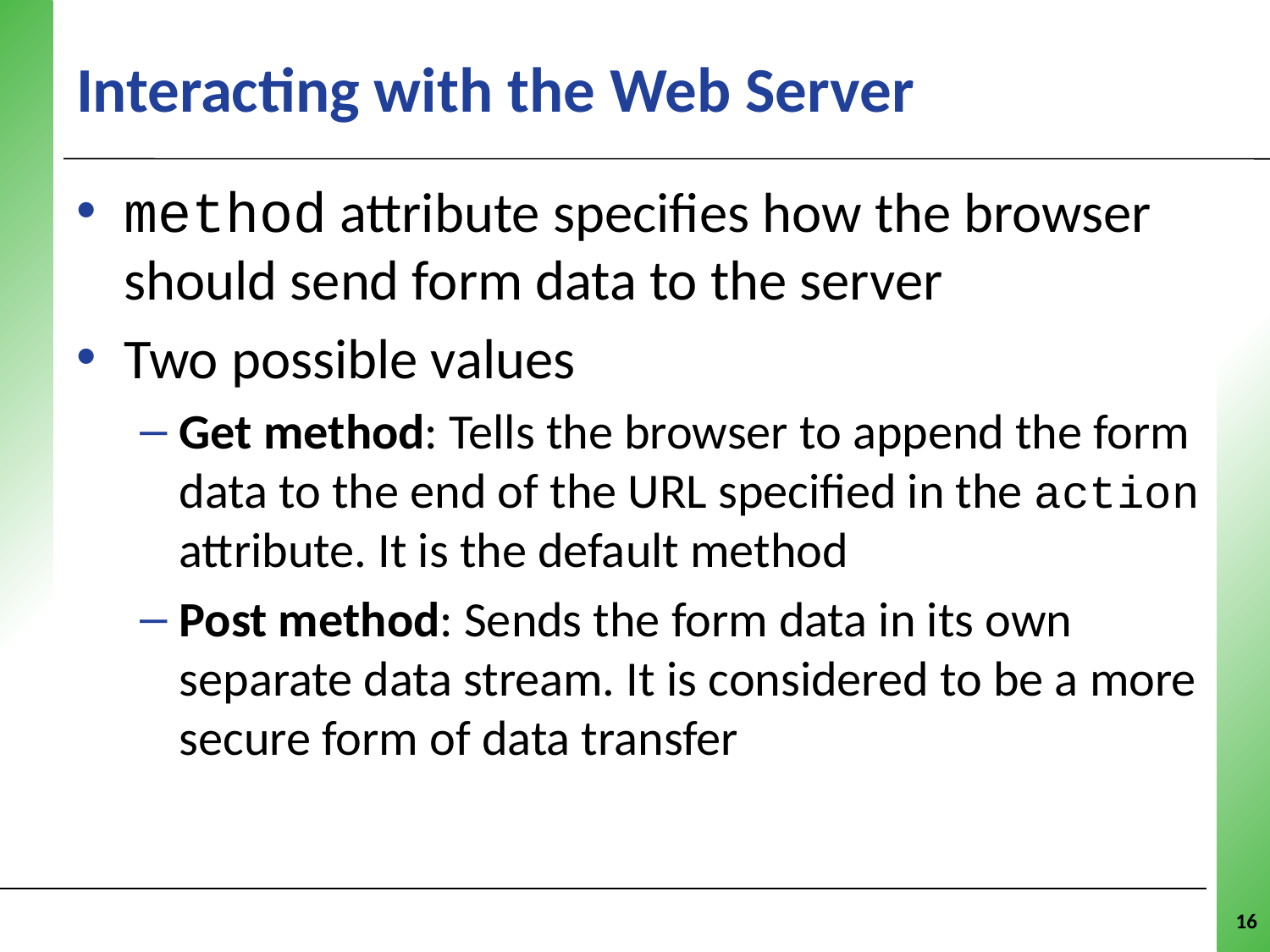

# Interacting with the Web Server
method attribute specifies how the browser should send form data to the server
Two possible values
Get method: Tells the browser to append the form data to the end of the URL specified in the action attribute. It is the default method
Post method: Sends the form data in its own separate data stream. It is considered to be a more secure form of data transfer

16